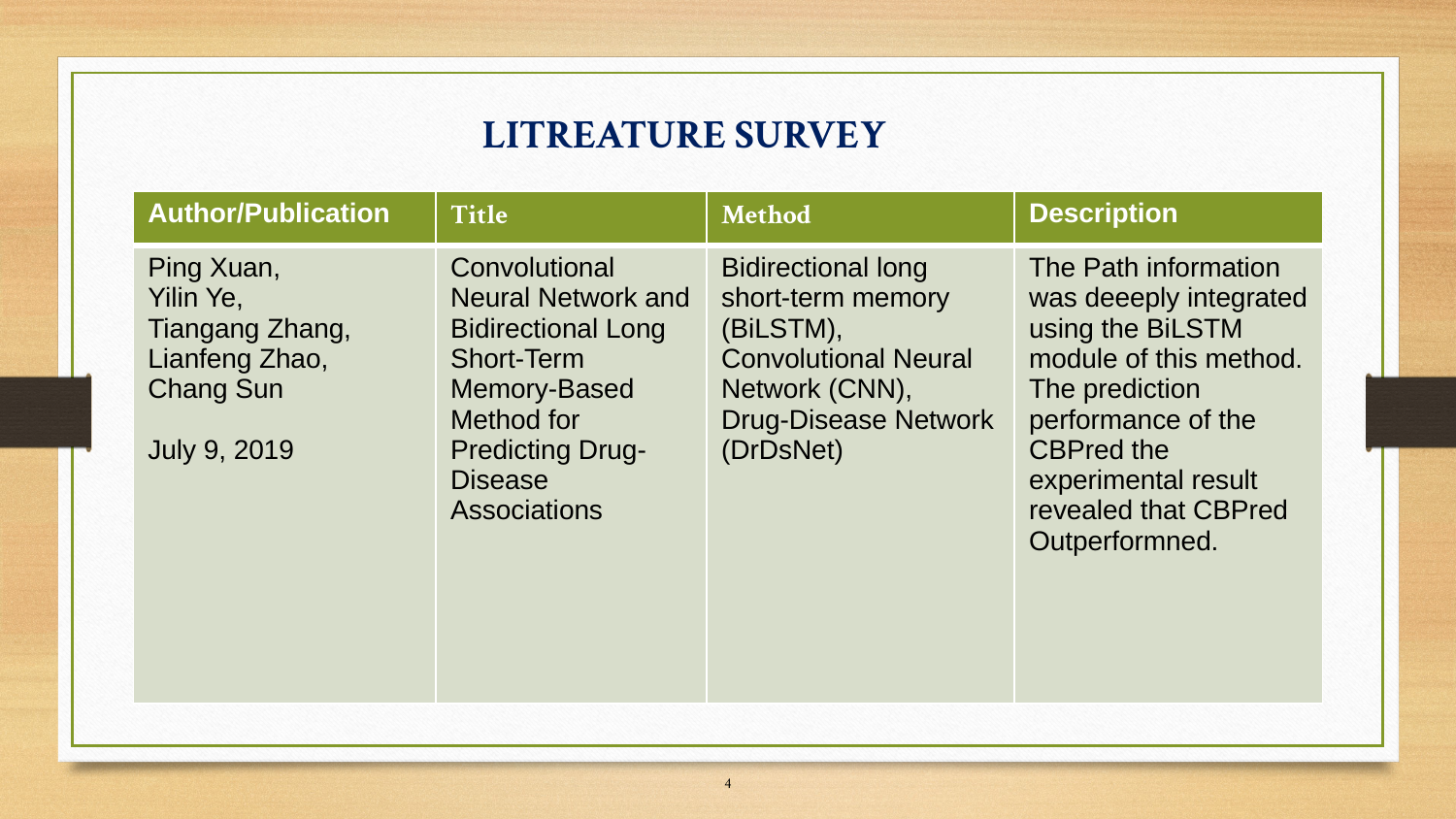

# LITREATURE SURVEY
| Author/Publication | Title | Method | Description |
| --- | --- | --- | --- |
| Ping Xuan, Yilin Ye, Tiangang Zhang, Lianfeng Zhao, Chang Sun July 9, 2019 | Convolutional Neural Network and Bidirectional Long Short-Term Memory-Based Method for Predicting Drug-Disease Associations | Bidirectional long short-term memory (BiLSTM), Convolutional Neural Network (CNN), Drug-Disease Network (DrDsNet) | The Path information was deeeply integrated using the BiLSTM module of this method. The prediction performance of the CBPred the experimental result revealed that CBPred Outperformned. |
4